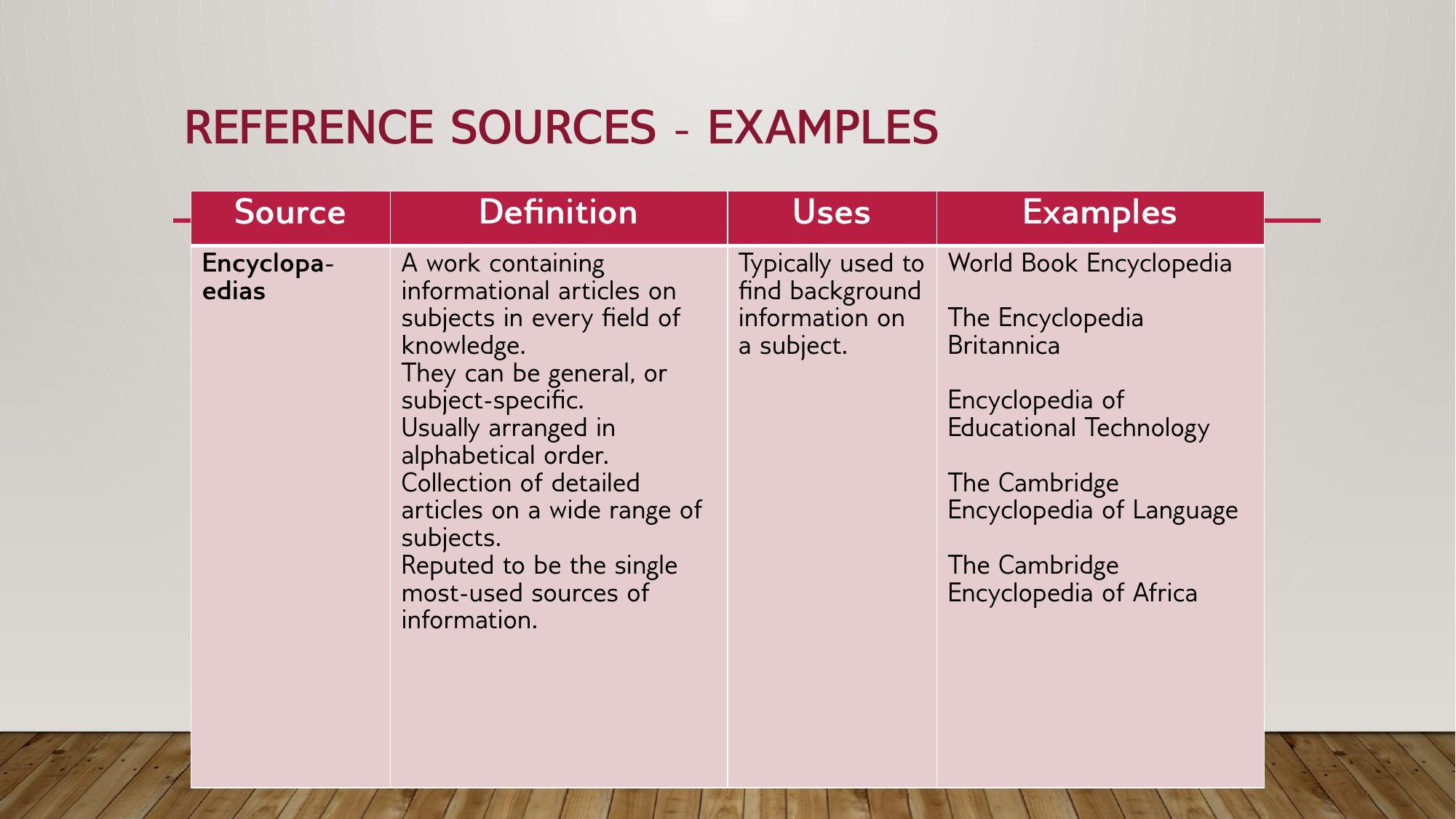

# Reference Sources - Examples
| Source | Definition | Uses | Examples |
| --- | --- | --- | --- |
| Encyclopa-edias | A work containing informational articles on subjects in every field of knowledge. They can be general, or subject-specific. Usually arranged in alphabetical order. Collection of detailed articles on a wide range of subjects. Reputed to be the single most-used sources of information. | Typically used to find background information on a subject. | World Book Encyclopedia The Encyclopedia Britannica Encyclopedia of Educational Technology The Cambridge Encyclopedia of Language The Cambridge Encyclopedia of Africa |